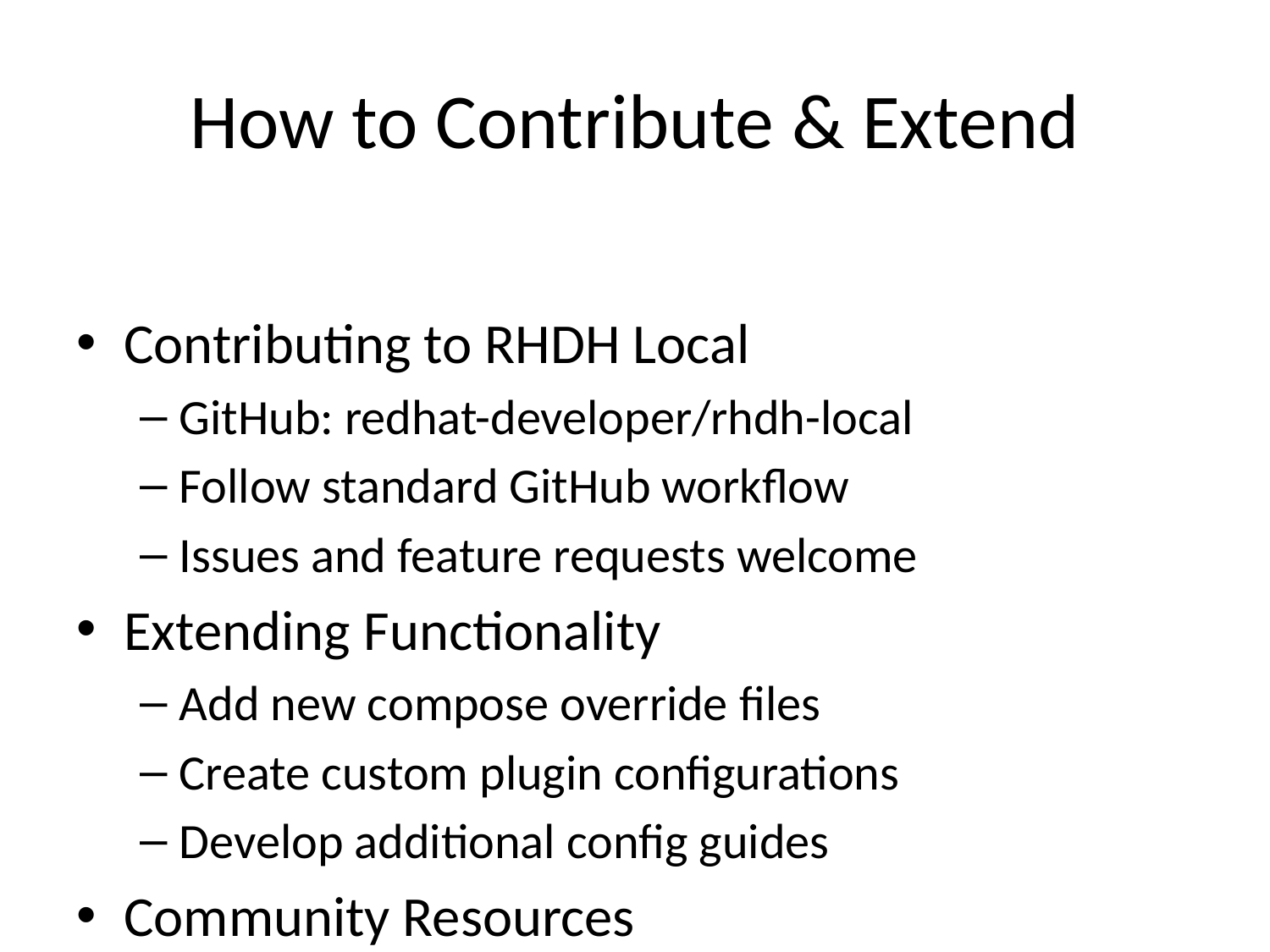

# How to Contribute & Extend

Contributing to RHDH Local
GitHub: redhat-developer/rhdh-local
Follow standard GitHub workflow
Issues and feature requests welcome
Extending Functionality
Add new compose override files
Create custom plugin configurations
Develop additional config guides
Community Resources
Join discussions on GitHub
Share templates and plugins
Documentation improvements